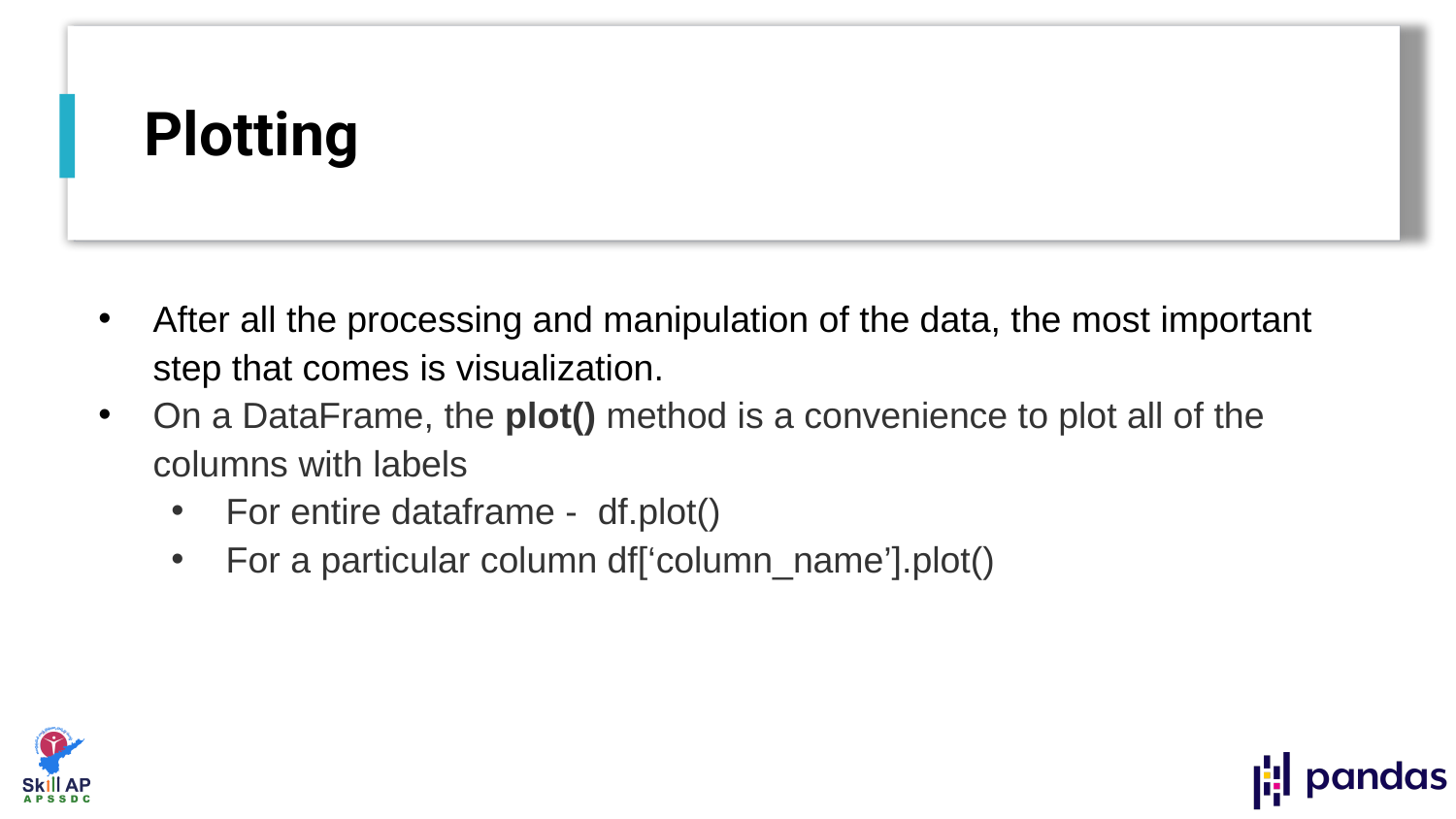

# Plotting
After all the processing and manipulation of the data, the most important step that comes is visualization.
On a DataFrame, the plot() method is a convenience to plot all of the columns with labels
For entire dataframe -  df.plot()
For a particular column df[‘column_name’].plot()